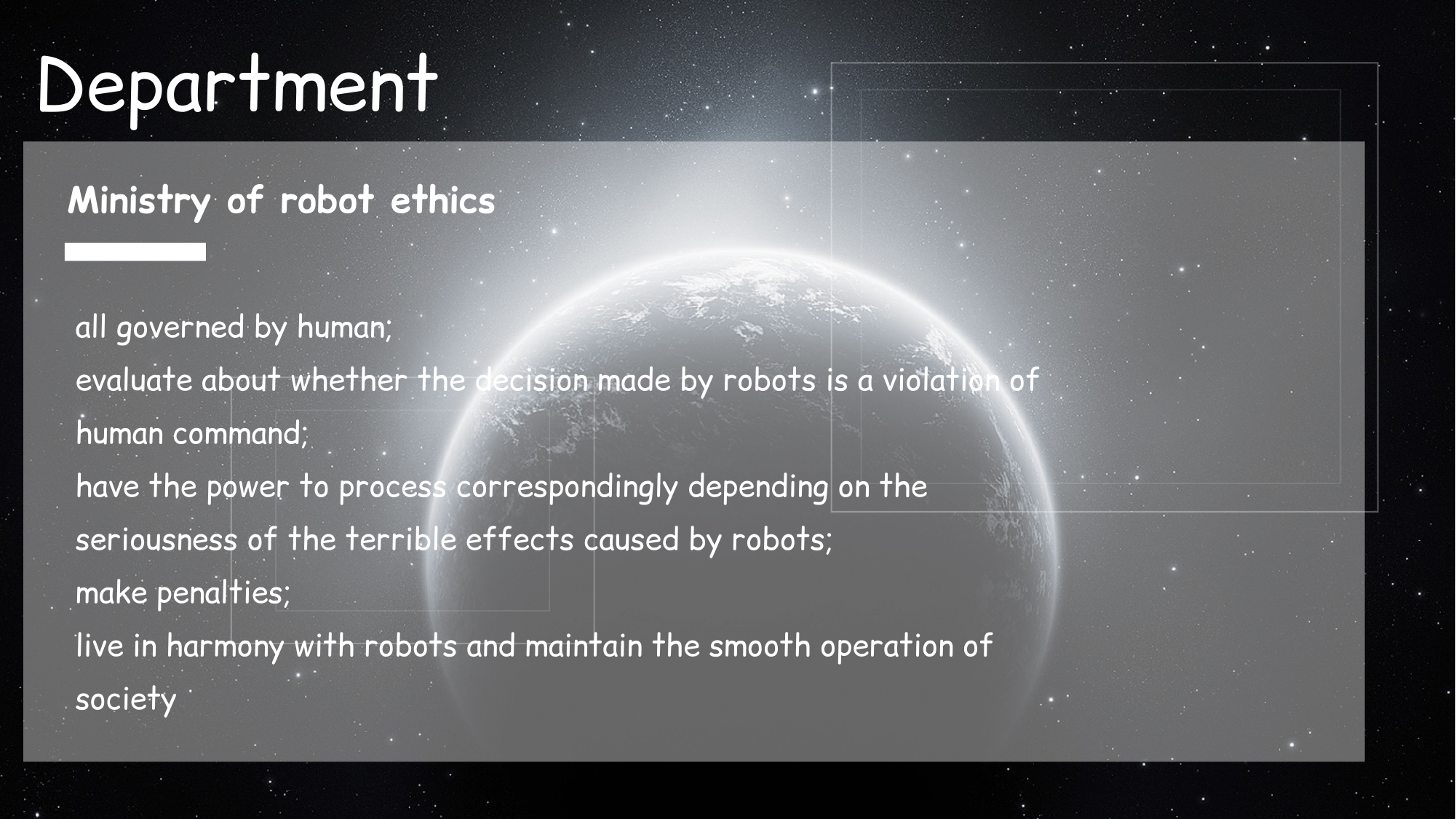

Department

Ministry of robot ethics

all governed by human;
evaluate about whether the decision made by robots is a violation of human command;
have the power to process correspondingly depending on the seriousness of the terrible effects caused by robots;
make penalties;
live in harmony with robots and maintain the smooth operation of society